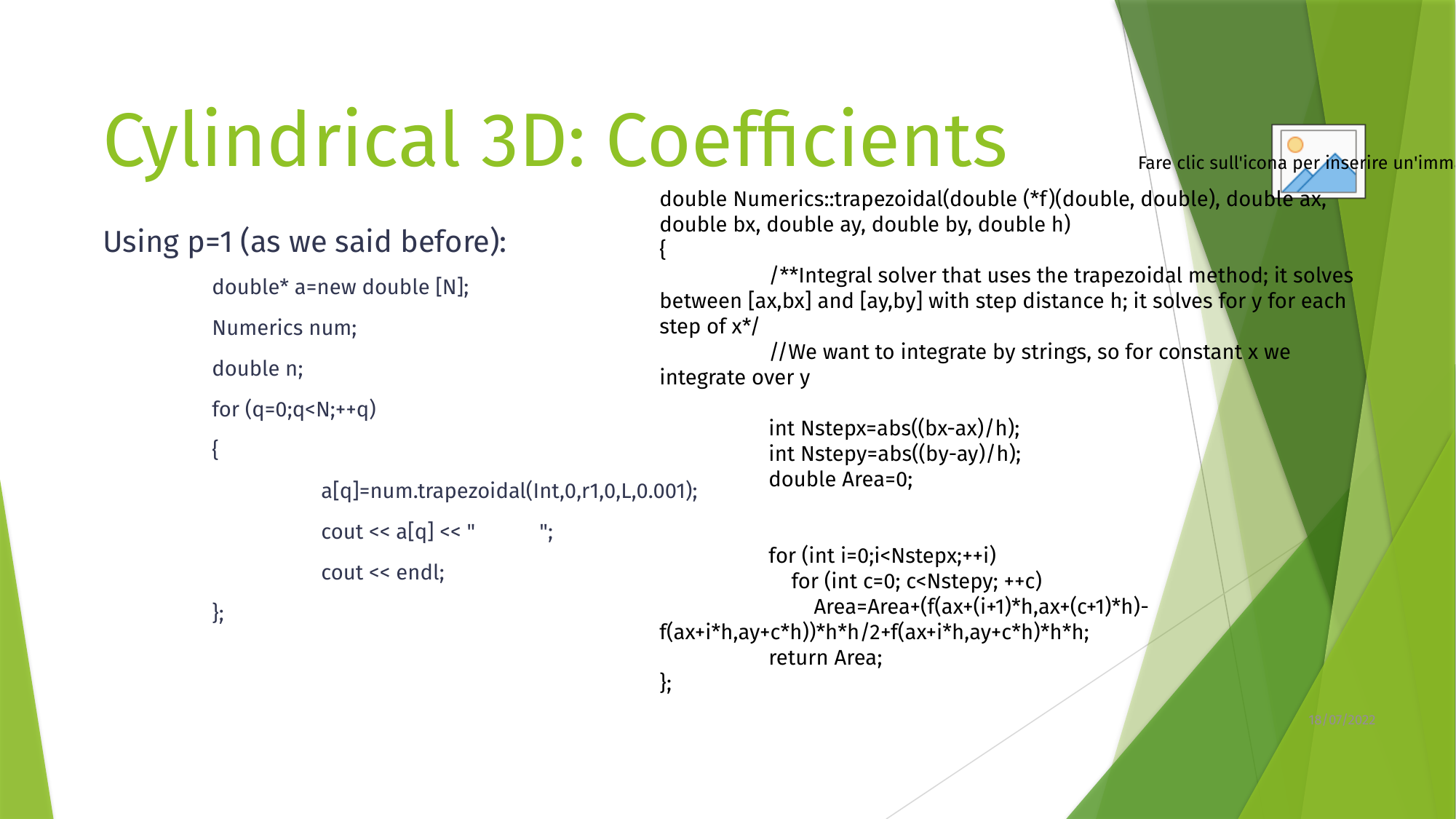

# Cylindrical 3D: Coefficients

double Numerics::trapezoidal(double (*f)(double, double), double ax, double bx, double ay, double by, double h)
{
	/**Integral solver that uses the trapezoidal method; it solves between [ax,bx] and [ay,by] with step distance h; it solves for y for each step of x*/
	//We want to integrate by strings, so for constant x we integrate over y

	int Nstepx=abs((bx-ax)/h);
	int Nstepy=abs((by-ay)/h);
	double Area=0;

	for (int i=0;i<Nstepx;++i)
	    for (int c=0; c<Nstepy; ++c)
	        Area=Area+(f(ax+(i+1)*h,ax+(c+1)*h)-f(ax+i*h,ay+c*h))*h*h/2+f(ax+i*h,ay+c*h)*h*h;
	return Area;
};
Using p=1 (as we said before):
	double* a=new double [N];
	Numerics num;
	double n;
	for (q=0;q<N;++q)
	{
		a[q]=num.trapezoidal(Int,0,r1,0,L,0.001);
		cout << a[q] << "	";
		cout << endl;
	};
18/07/2022